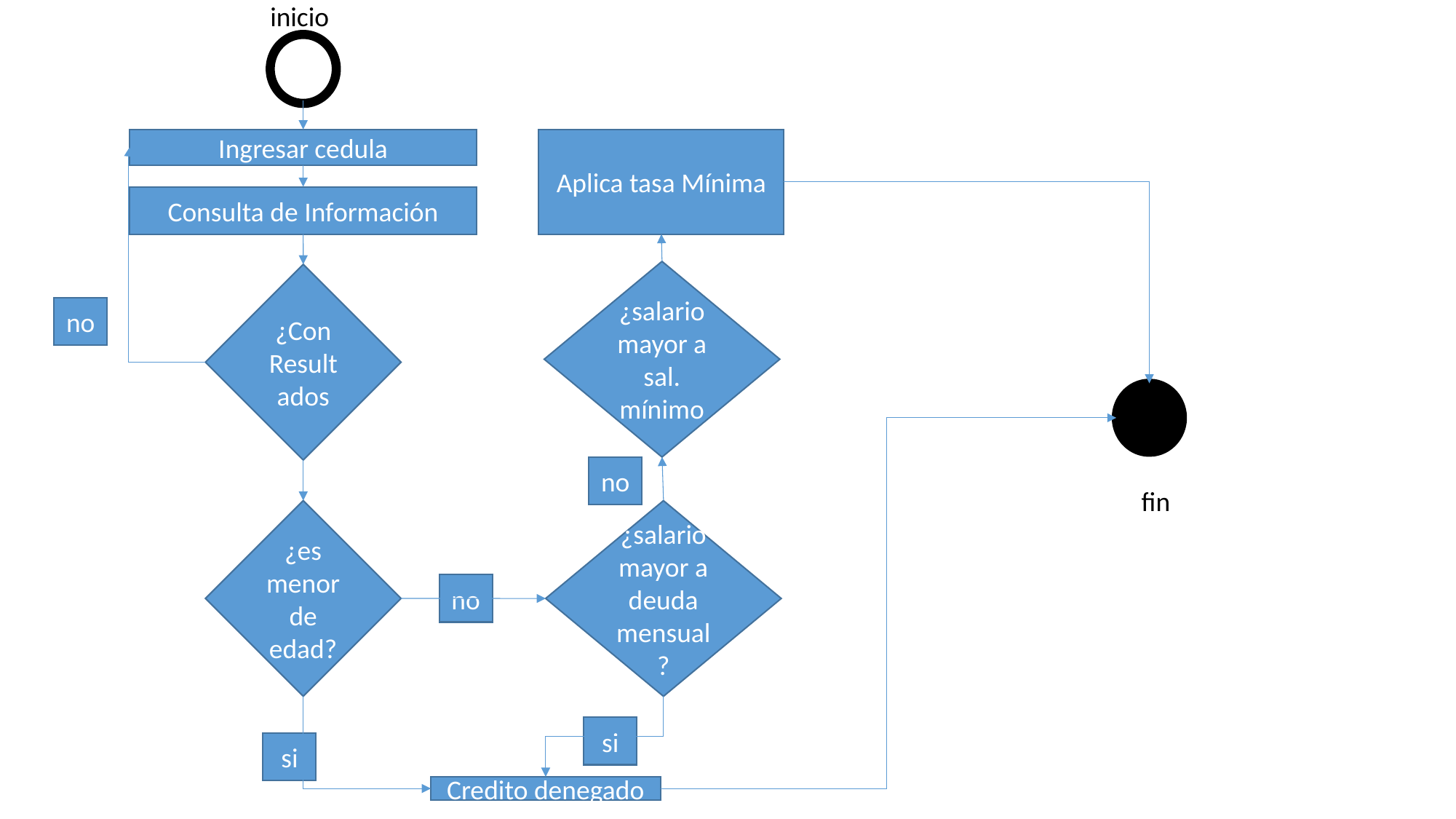

inicio

Ingresar cedula
Aplica tasa Mínima
Consulta de Información
¿salario mayor a sal. mínimo
¿Con Resultados
no

no
fin
¿es menor de edad?
¿salario mayor a deuda mensual?
no
si
si
Credito denegado